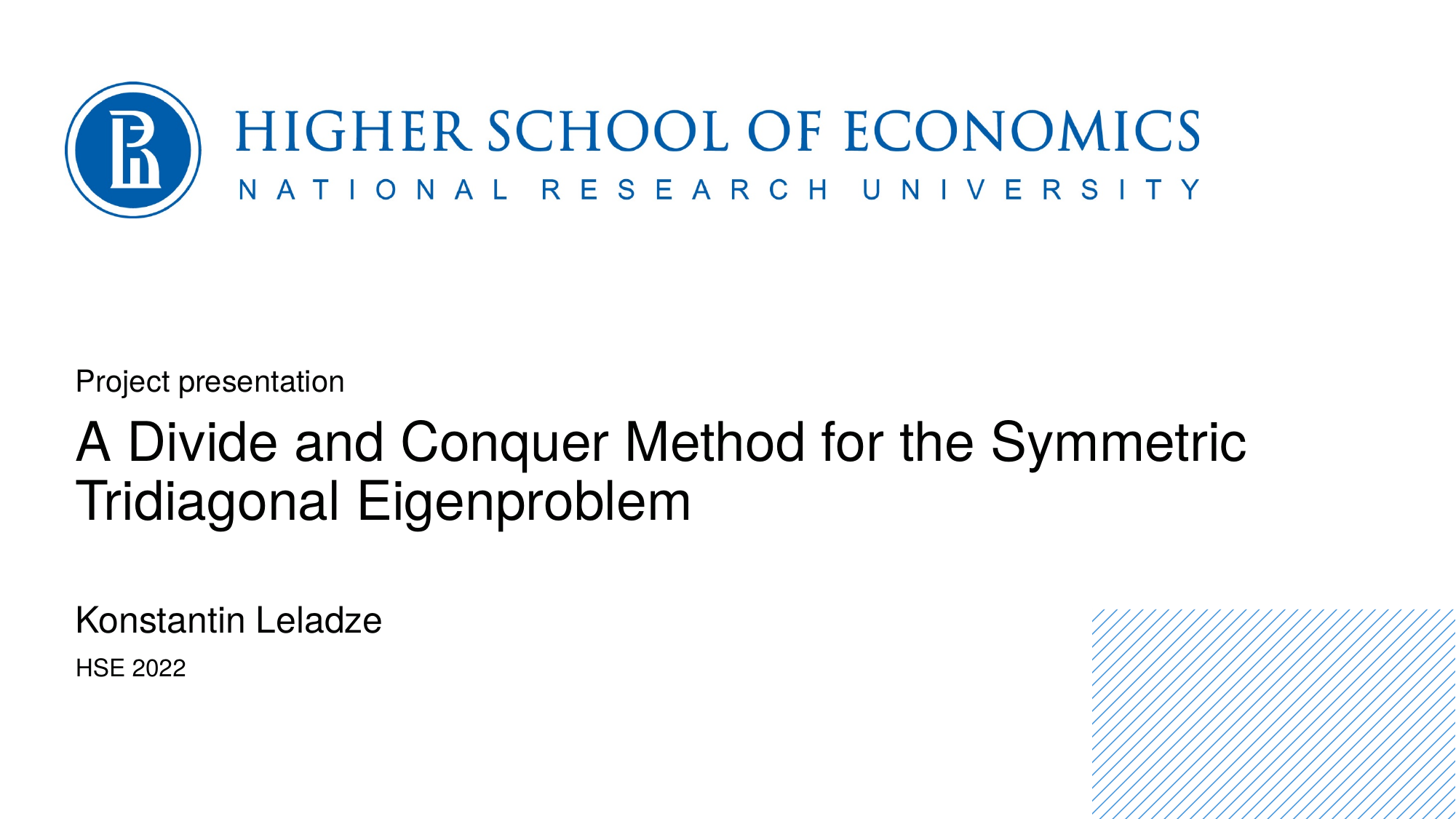

Project presentation
A Divide and Conquer Method for the Symmetric Tridiagonal Eigenproblem

Konstantin Leladze
HSE 2022